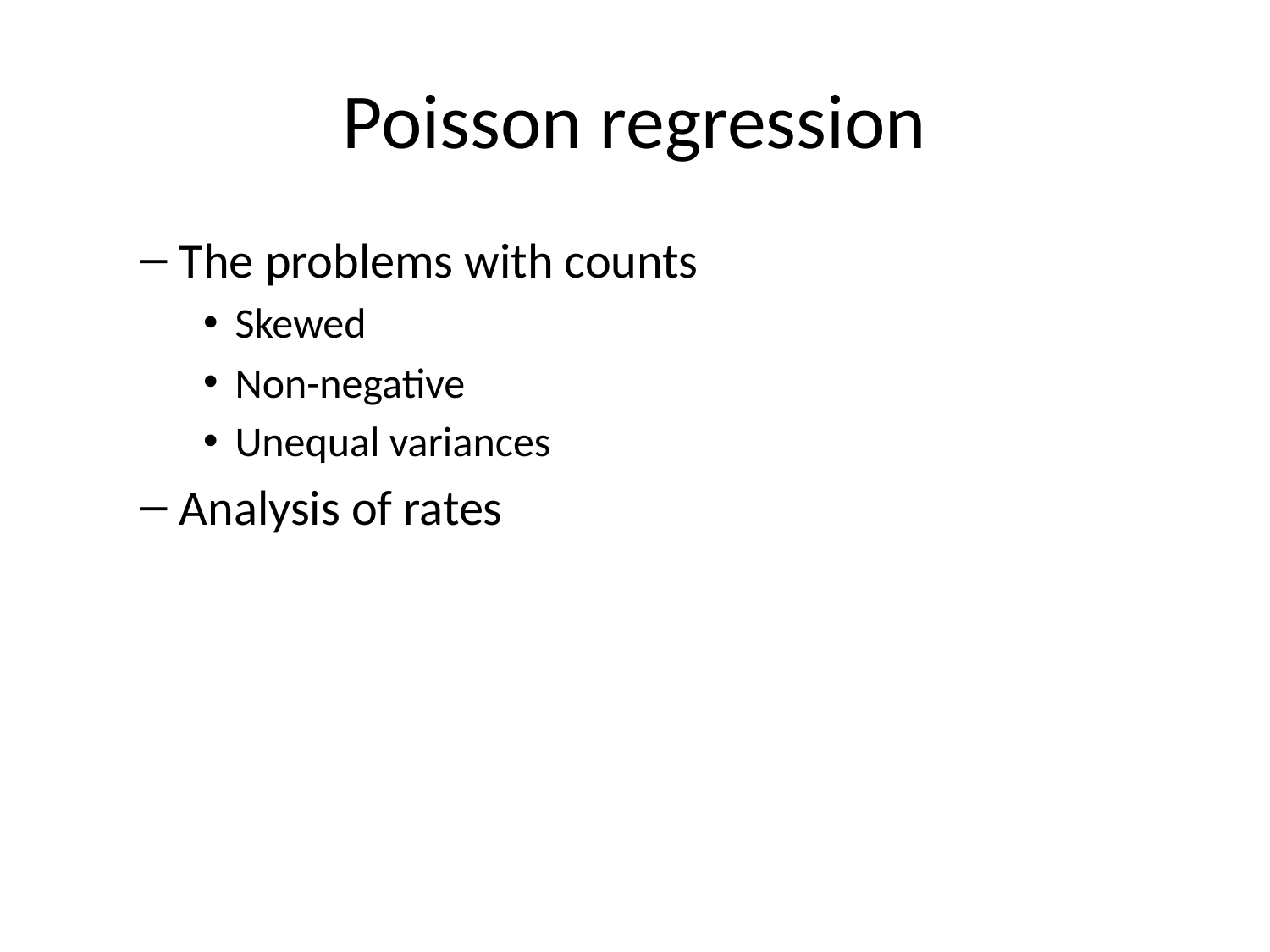

# Poisson regression
The problems with counts
Skewed
Non-negative
Unequal variances
Analysis of rates